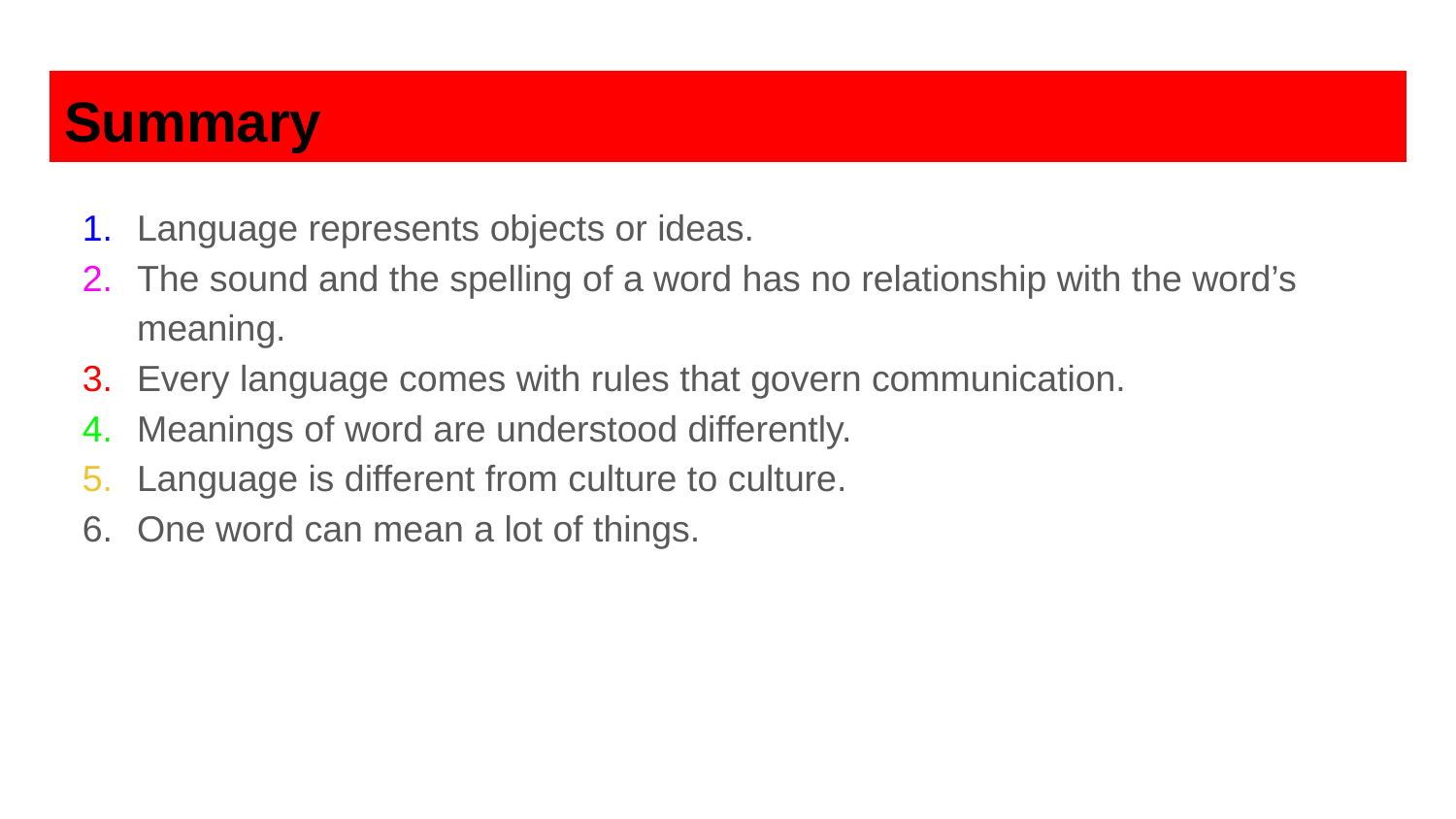

# Summary
Language represents objects or ideas.
The sound and the spelling of a word has no relationship with the word’s meaning.
Every language comes with rules that govern communication.
Meanings of word are understood differently.
Language is different from culture to culture.
One word can mean a lot of things.